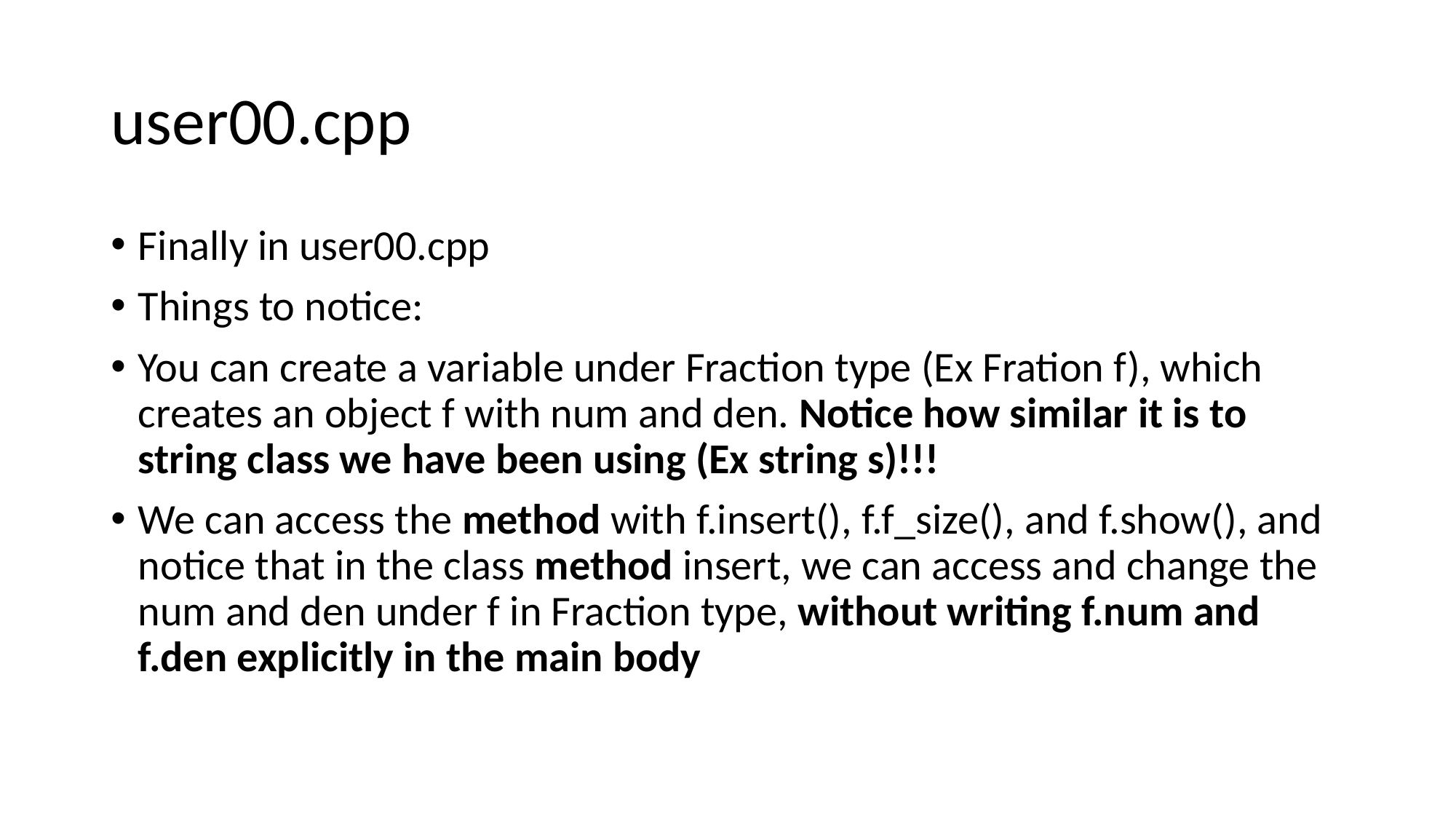

# user00.cpp
Finally in user00.cpp
Things to notice:
You can create a variable under Fraction type (Ex Fration f), which creates an object f with num and den. Notice how similar it is to string class we have been using (Ex string s)!!!
We can access the method with f.insert(), f.f_size(), and f.show(), and notice that in the class method insert, we can access and change the num and den under f in Fraction type, without writing f.num and f.den explicitly in the main body